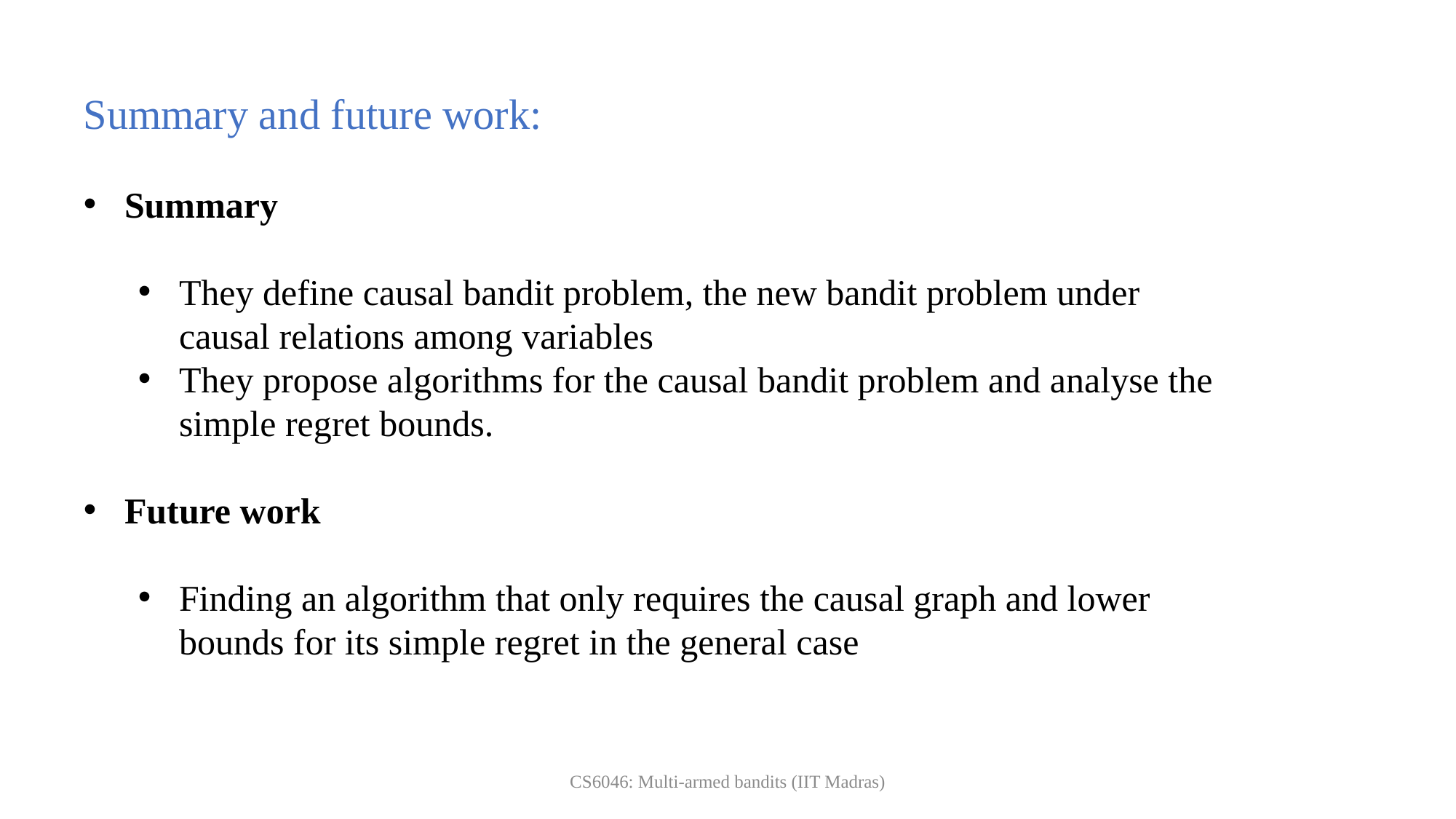

Summary and future work:

Summary

They define causal bandit problem, the new bandit problem under causal relations among variables
They propose algorithms for the causal bandit problem and analyse the simple regret bounds.

Future work

Finding an algorithm that only requires the causal graph and lower bounds for its simple regret in the general case

CS6046: Multi-armed bandits (IIT Madras)